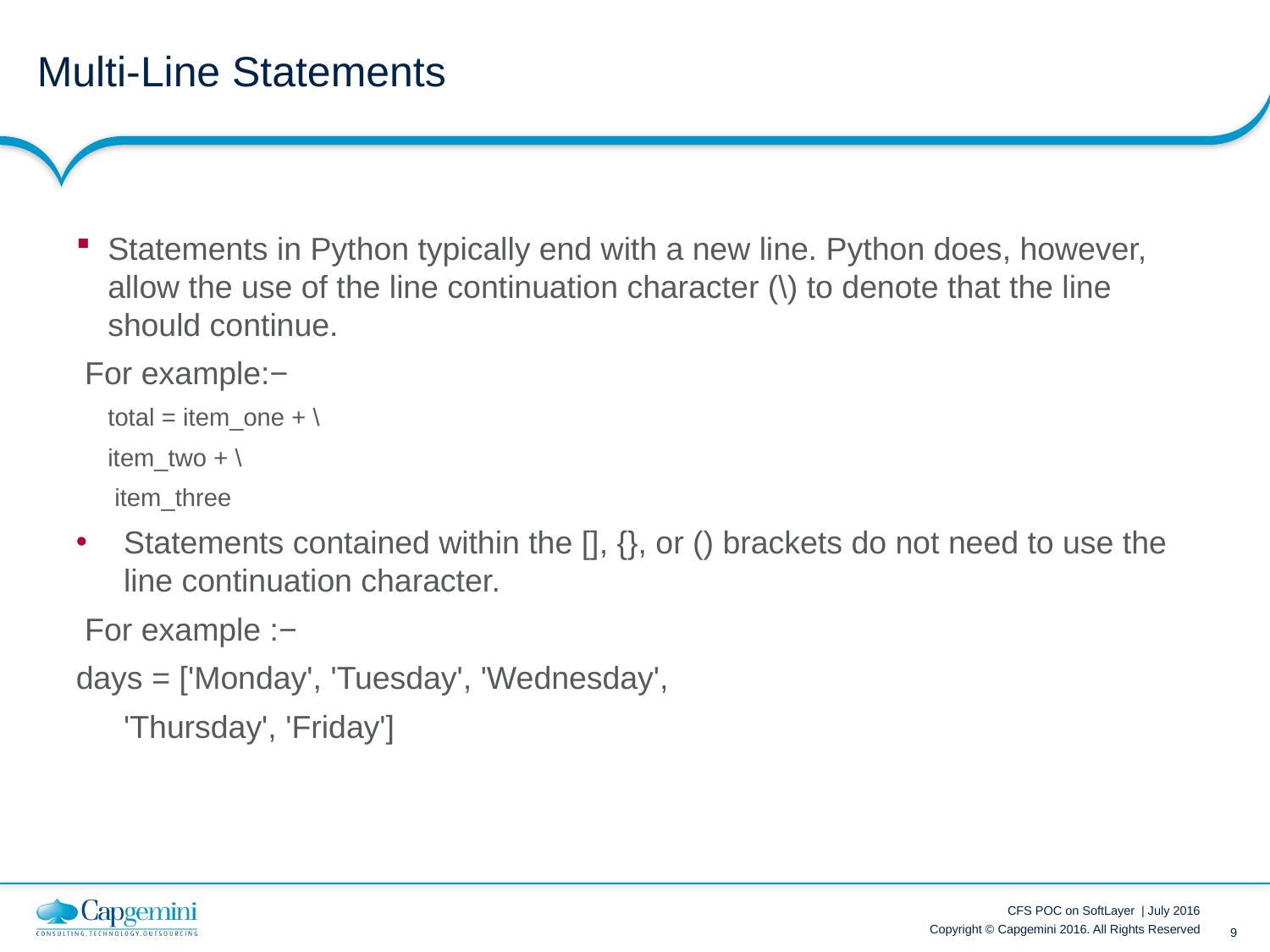

# Multi-Line Statements
Statements in Python typically end with a new line. Python does, however, allow the use of the line continuation character (\) to denote that the line should continue.
 For example:−
total = item_one + \
item_two + \
 item_three
Statements contained within the [], {}, or () brackets do not need to use the line continuation character.
 For example :−
days = ['Monday', 'Tuesday', 'Wednesday',
	'Thursday', 'Friday']